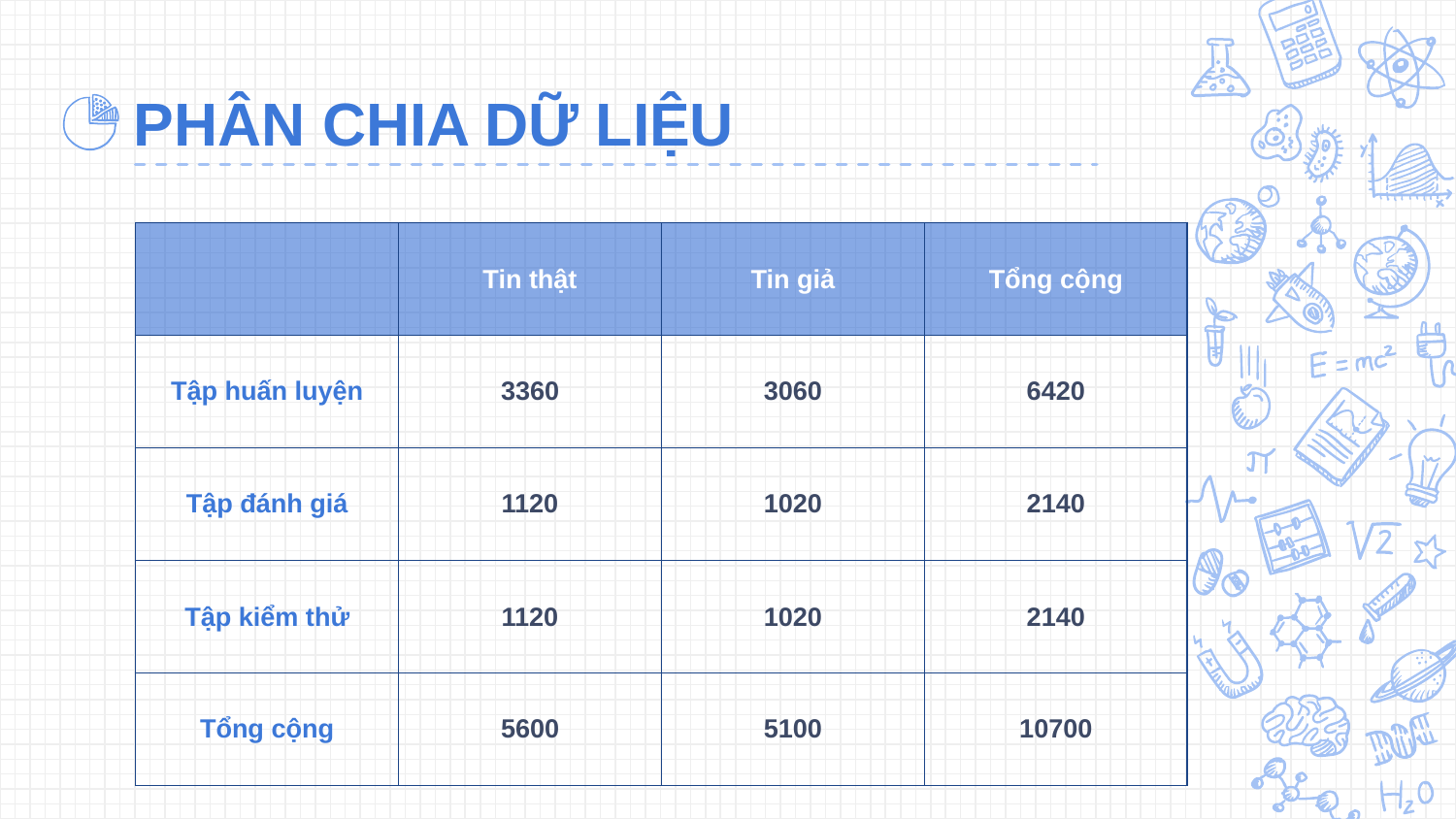

# PHÂN CHIA DỮ LIỆU

|  | Tin thật | Tin giả | Tổng cộng |
| --- | --- | --- | --- |
| Tập huấn luyện | 3360 | 3060 | 6420 |
| Tập đánh giá | 1120 | 1020 | 2140 |
| Tập kiểm thử | 1120 | 1020 | 2140 |
| Tổng cộng | 5600 | 5100 | 10700 |